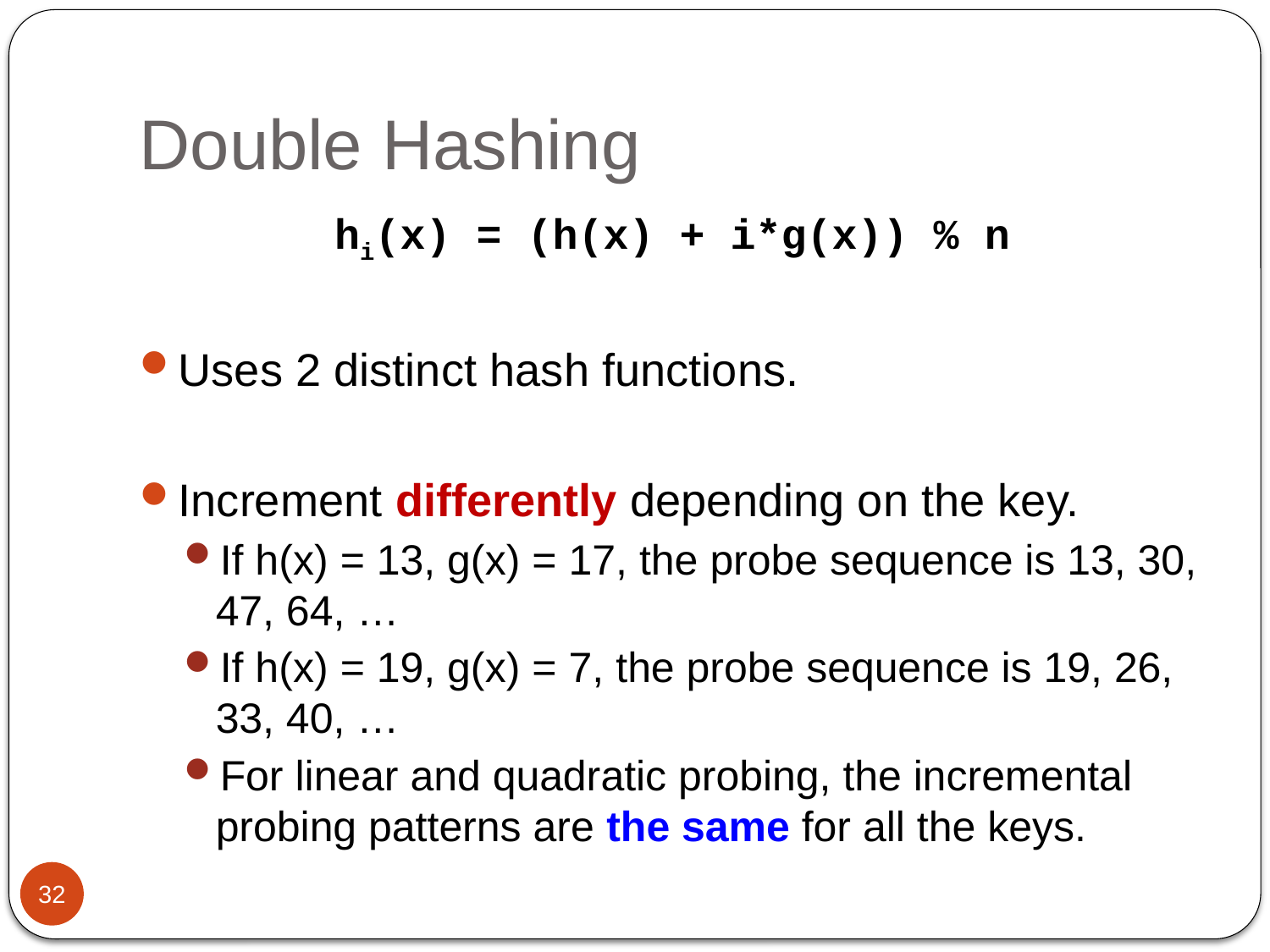

# Double Hashing
hi(x) = (h(x) + i*g(x)) % n

Uses 2 distinct hash functions.

Increment differently depending on the key.
If h(x) = 13, g(x) = 17, the probe sequence is 13, 30, 47, 64, …
If h(x) = 19, g(x) = 7, the probe sequence is 19, 26, 33, 40, …
For linear and quadratic probing, the incremental probing patterns are the same for all the keys.

32